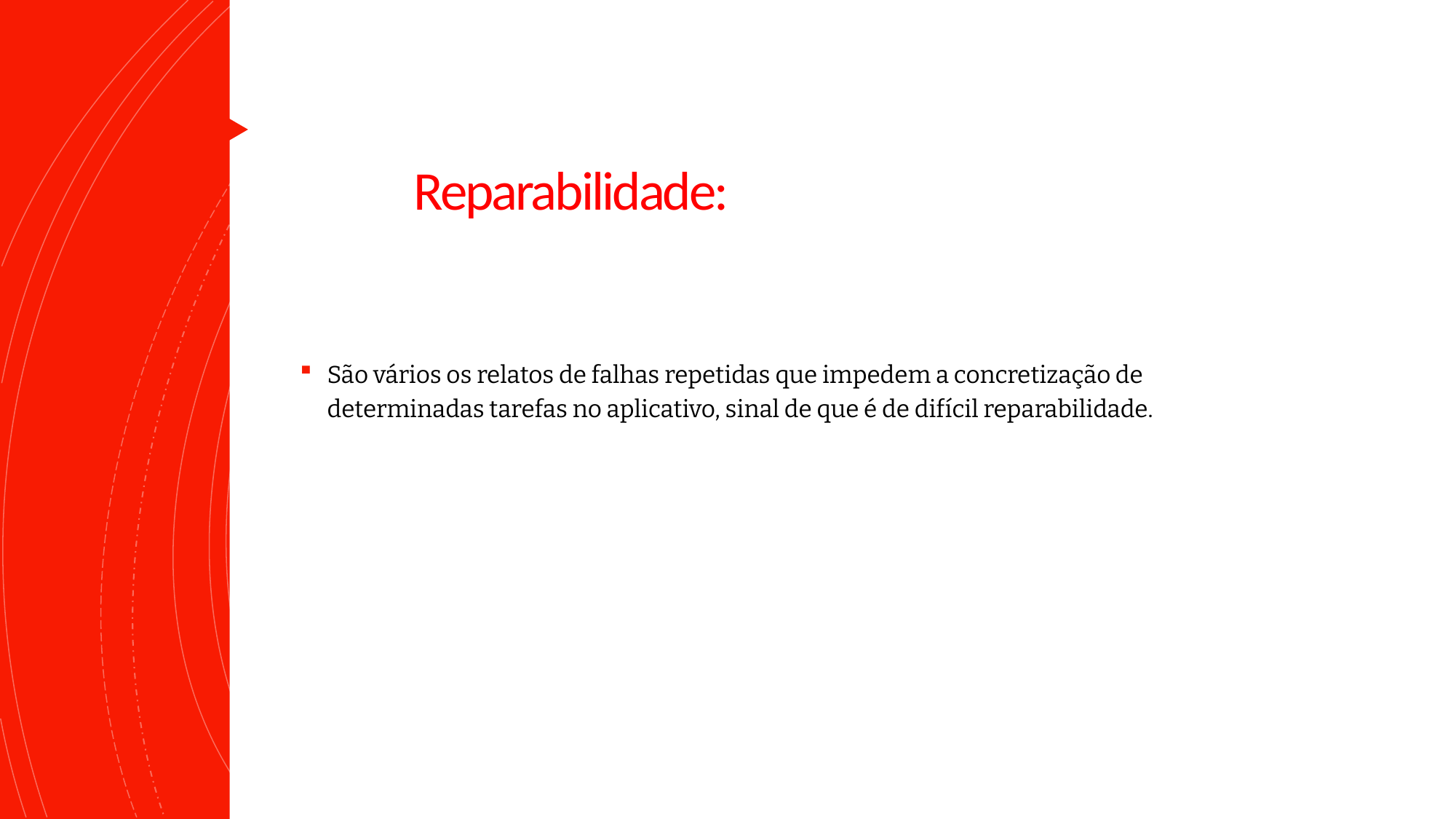

# Reparabilidade:
São vários os relatos de falhas repetidas que impedem a concretização de determinadas tarefas no aplicativo, sinal de que é de difícil reparabilidade.